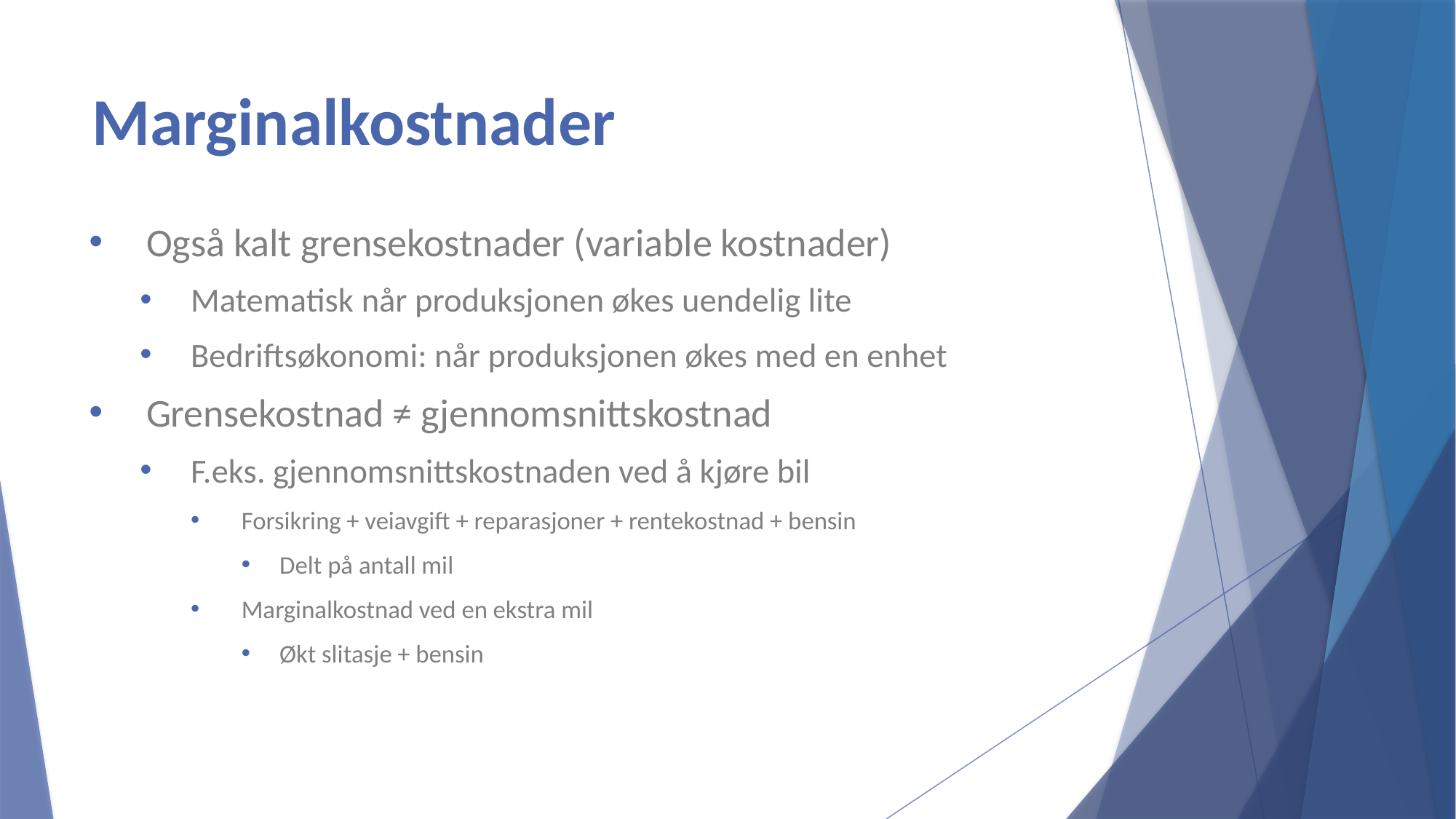

# Marginalkostnader
Også kalt grensekostnader (variable kostnader)
Matematisk når produksjonen økes uendelig lite
Bedriftsøkonomi: når produksjonen økes med en enhet
Grensekostnad ≠ gjennomsnittskostnad
F.eks. gjennomsnittskostnaden ved å kjøre bil
Forsikring + veiavgift + reparasjoner + rentekostnad + bensin
Delt på antall mil
Marginalkostnad ved en ekstra mil
Økt slitasje + bensin